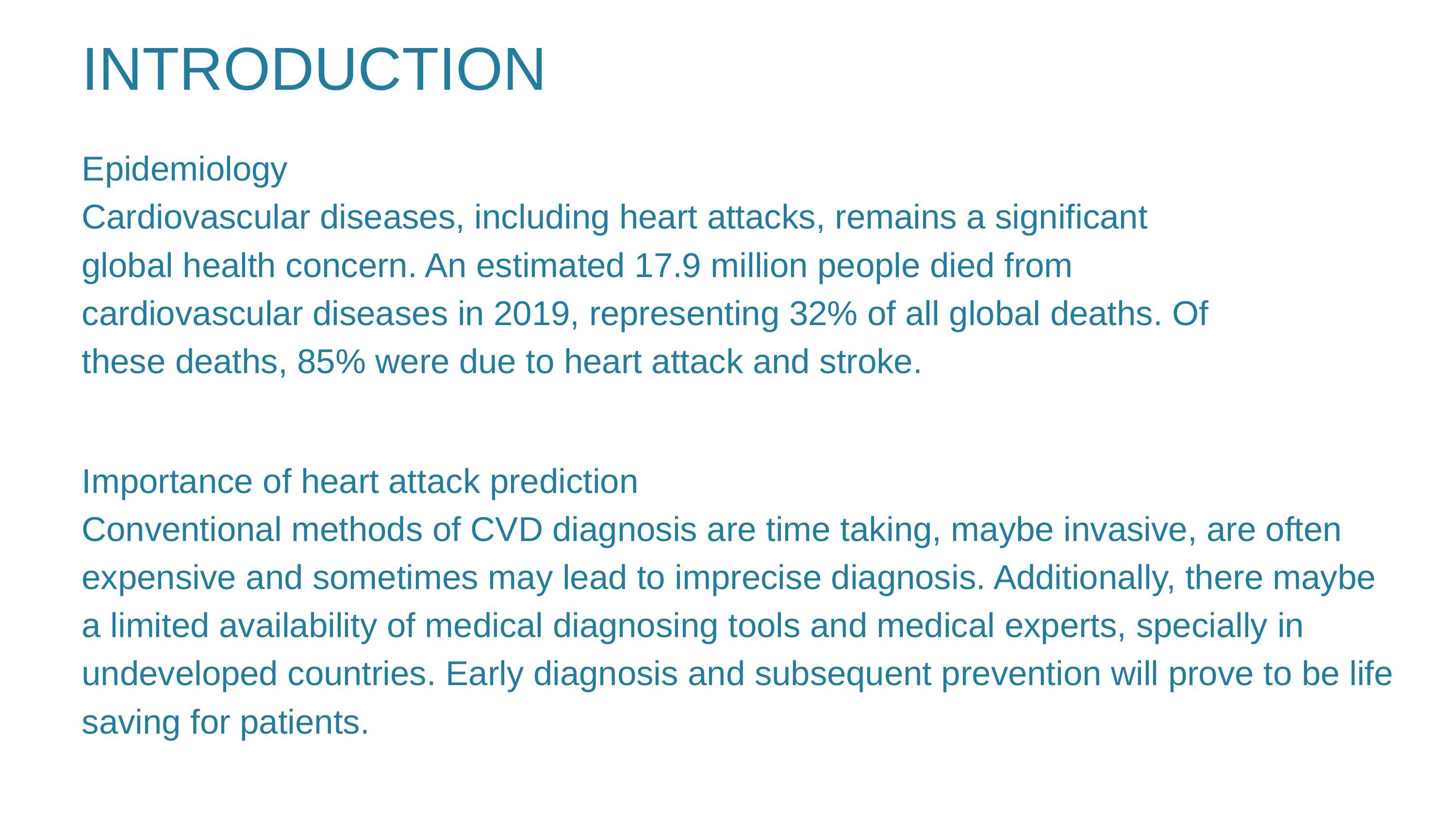

INTRODUCTION
Epidemiology
Cardiovascular diseases, including heart attacks, remains a significant global health concern. An estimated 17.9 million people died from cardiovascular diseases in 2019, representing 32% of all global deaths. Of these deaths, 85% were due to heart attack and stroke.
Importance of heart attack prediction
Conventional methods of CVD diagnosis are time taking, maybe invasive, are often expensive and sometimes may lead to imprecise diagnosis. Additionally, there maybe a limited availability of medical diagnosing tools and medical experts, specially in undeveloped countries. Early diagnosis and subsequent prevention will prove to be life saving for patients.